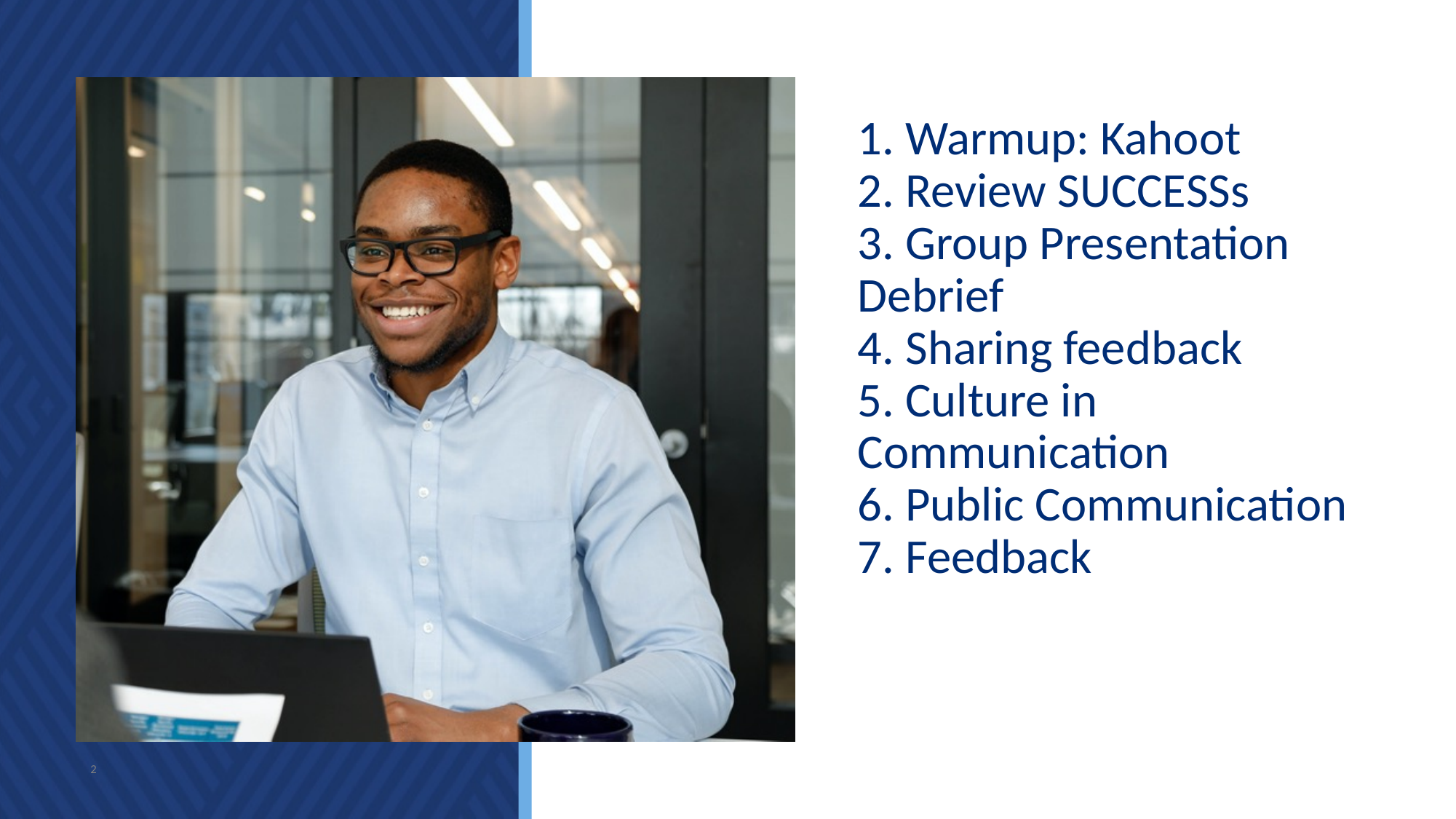

# 1. Warmup: Kahoot 2. Review SUCCESSs 3. Group Presentation Debrief 4. Sharing feedback 5. Culture in Communication 6. Public Communication 7. Feedback
2